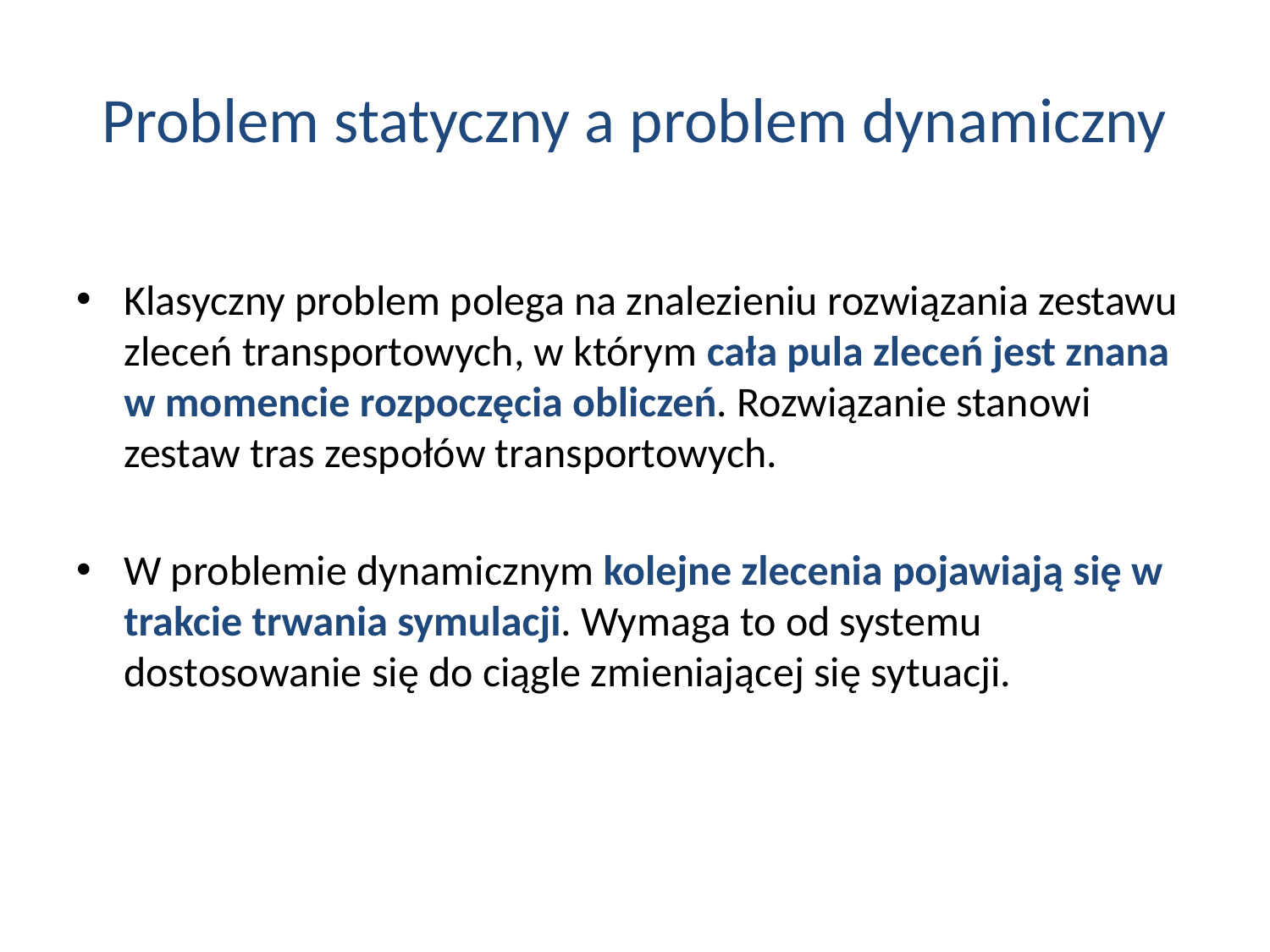

# Problem statyczny a problem dynamiczny
Klasyczny problem polega na znalezieniu rozwiązania zestawu zleceń transportowych, w którym cała pula zleceń jest znana w momencie rozpoczęcia obliczeń. Rozwiązanie stanowi zestaw tras zespołów transportowych.

W problemie dynamicznym kolejne zlecenia pojawiają się w trakcie trwania symulacji. Wymaga to od systemu dostosowanie się do ciągle zmieniającej się sytuacji.